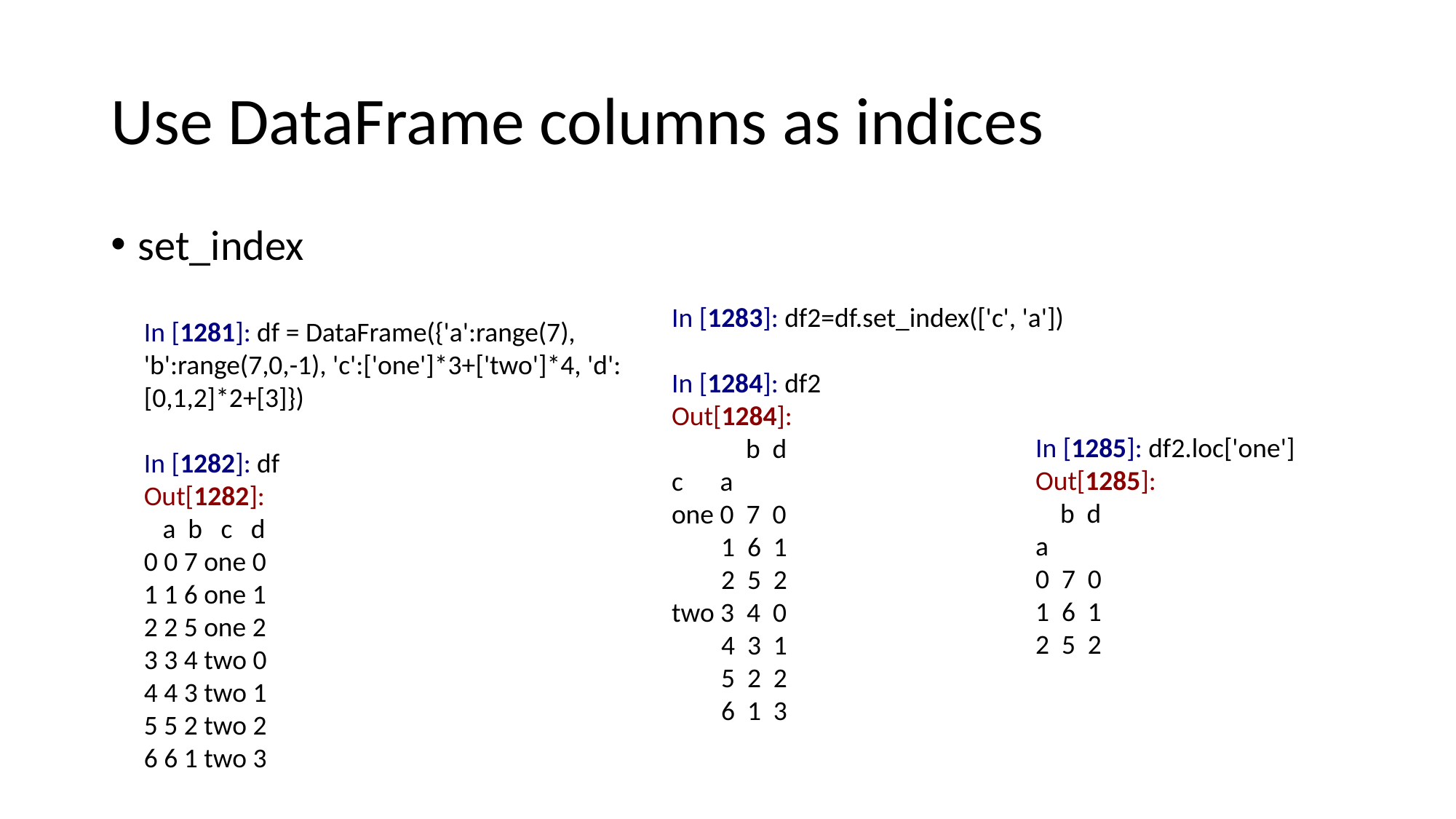

# Use DataFrame columns as indices
set_index
In [1283]: df2=df.set_index(['c', 'a'])

In [1284]: df2
Out[1284]:
            b  d
c      a
one 0  7  0
        1  6  1
        2  5  2
two 3  4  0
        4  3  1
        5  2  2
        6  1  3

In [1281]: df = DataFrame({'a':range(7), 'b':range(7,0,-1), 'c':['one']*3+['two']*4, 'd':[0,1,2]*2+[3]})

In [1282]: df
Out[1282]:
   a  b   c   d
0 0 7 one 0
1 1 6 one 1
2 2 5 one 2
3 3 4 two 0
4 4 3 two 1
5 5 2 two 2
6 6 1 two 3
In [1285]: df2.loc['one']
Out[1285]:
    b  d
a
0  7  0
1  6  1
2  5  2